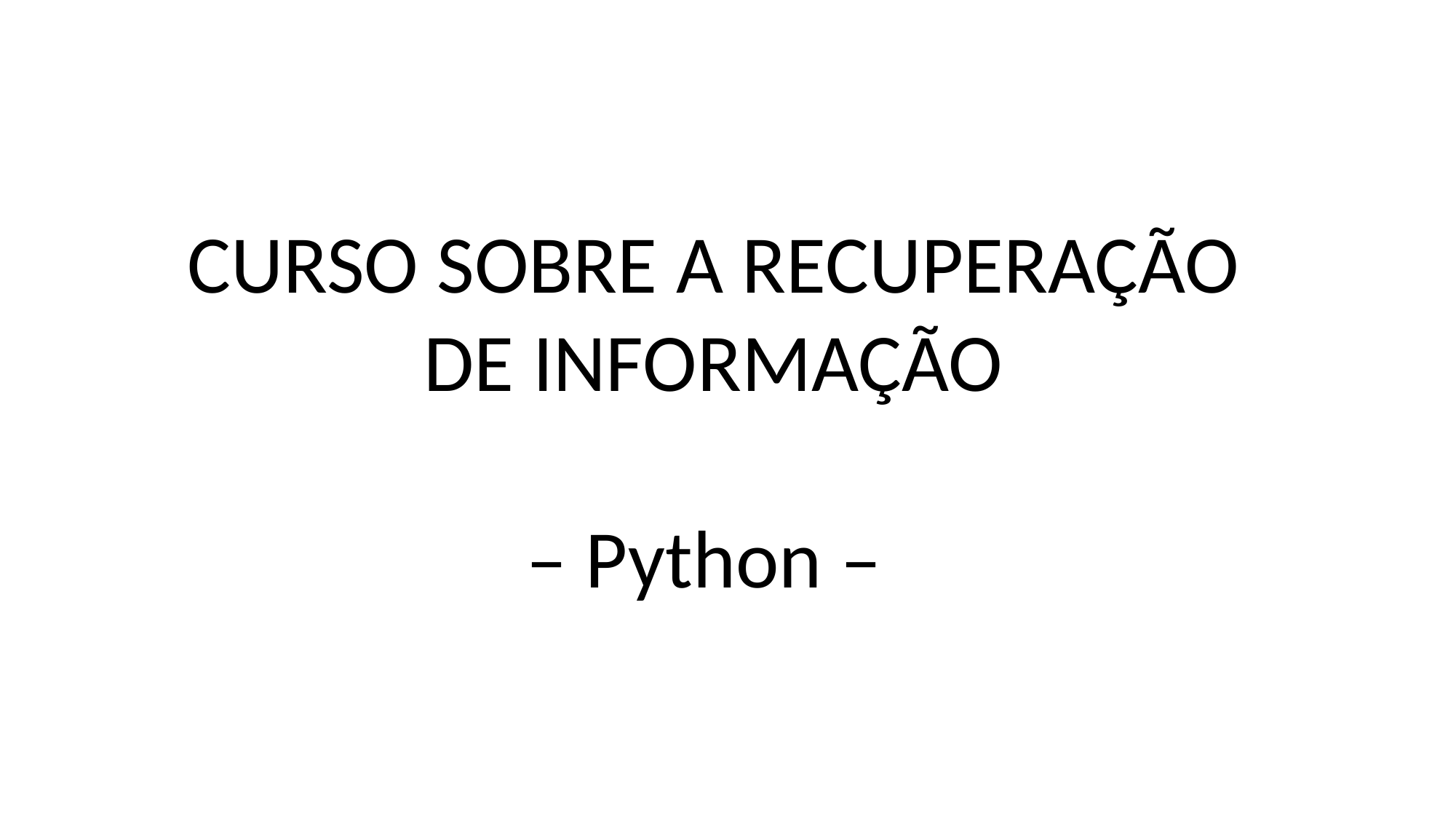

CURSO SOBRE A RECUPERAÇÃO DE INFORMAÇÃO

– Python –